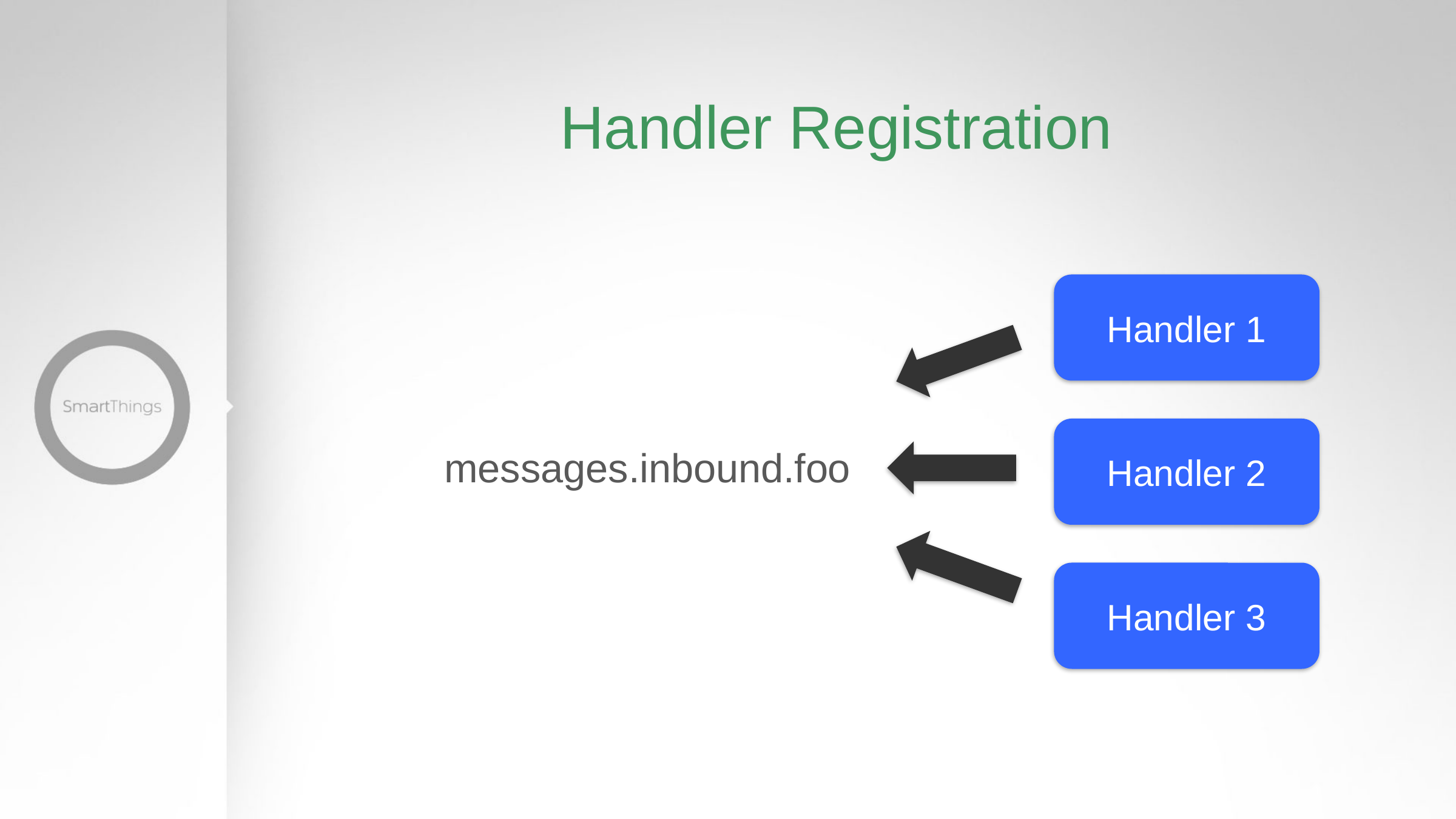

# Handler Registration

messages.inbound.foo
Handler 1

Handler 2

Handler 3